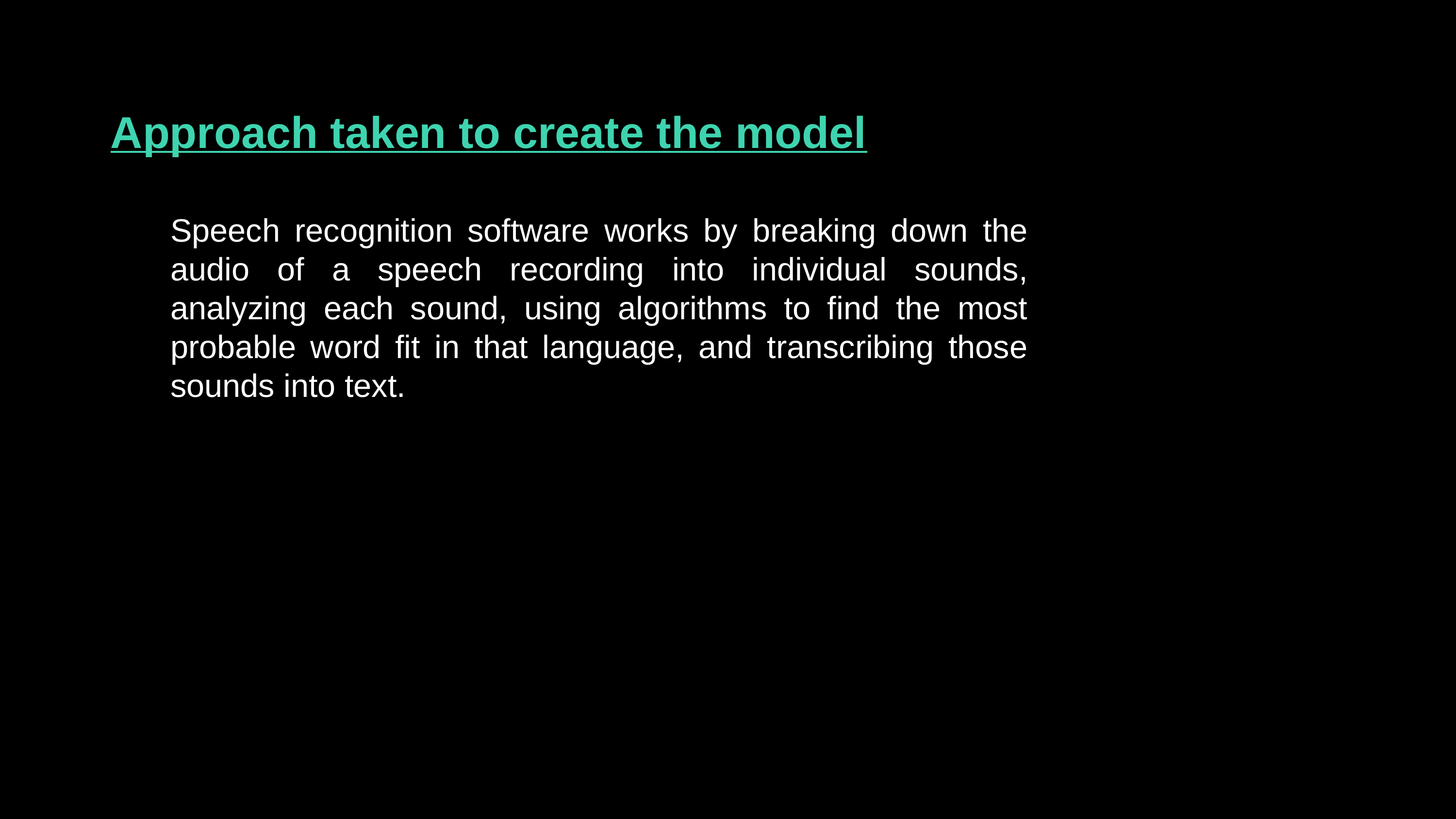

Approach taken to create the model
Speech recognition software works by breaking down the audio of a speech recording into individual sounds, analyzing each sound, using algorithms to find the most probable word fit in that language, and transcribing those sounds into text.